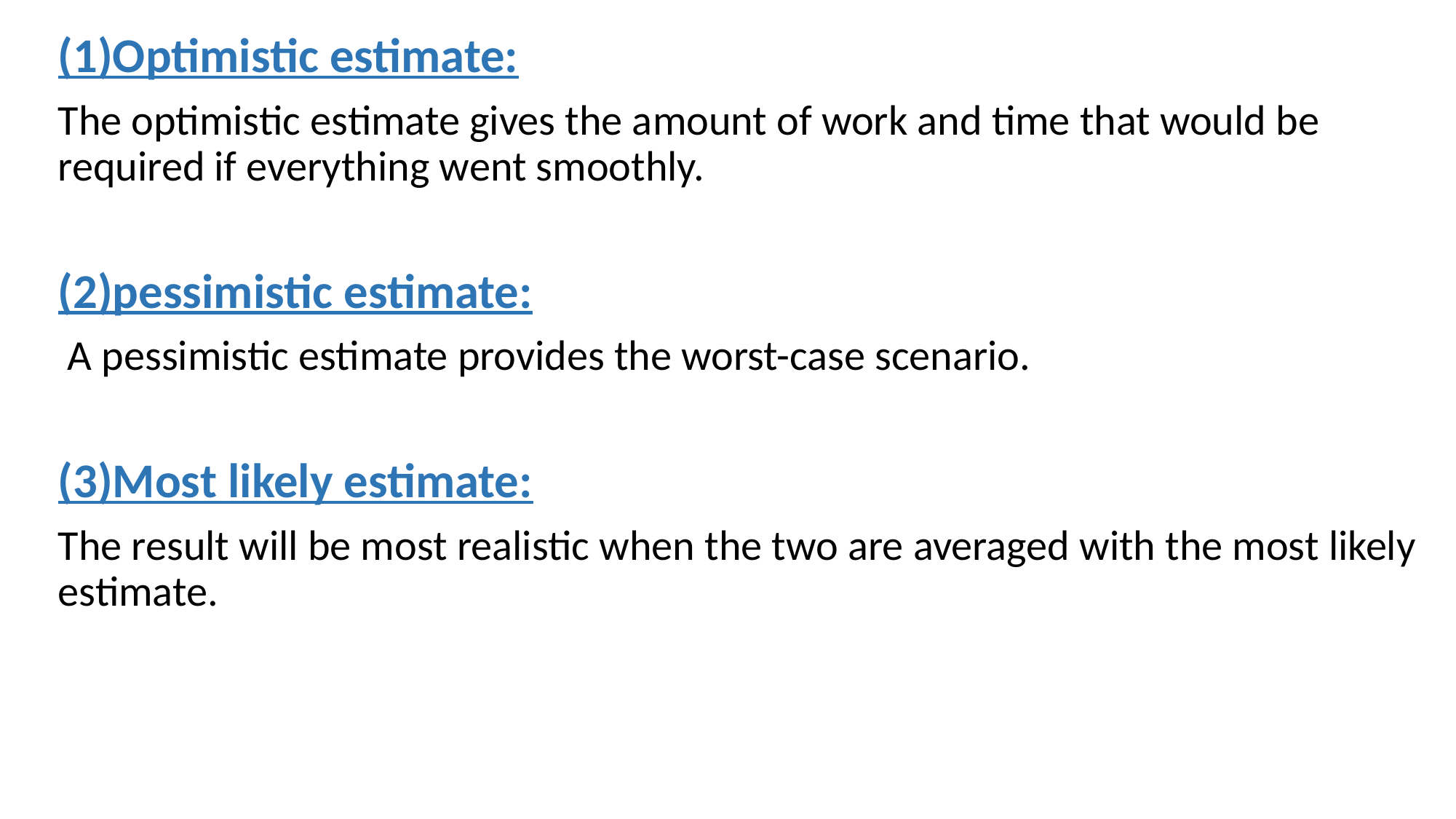

(1)Optimistic estimate:
The optimistic estimate gives the amount of work and time that would be required if everything went smoothly.

(2)pessimistic estimate:
 A pessimistic estimate provides the worst-case scenario.

(3)Most likely estimate:
The result will be most realistic when the two are averaged with the most likely estimate.